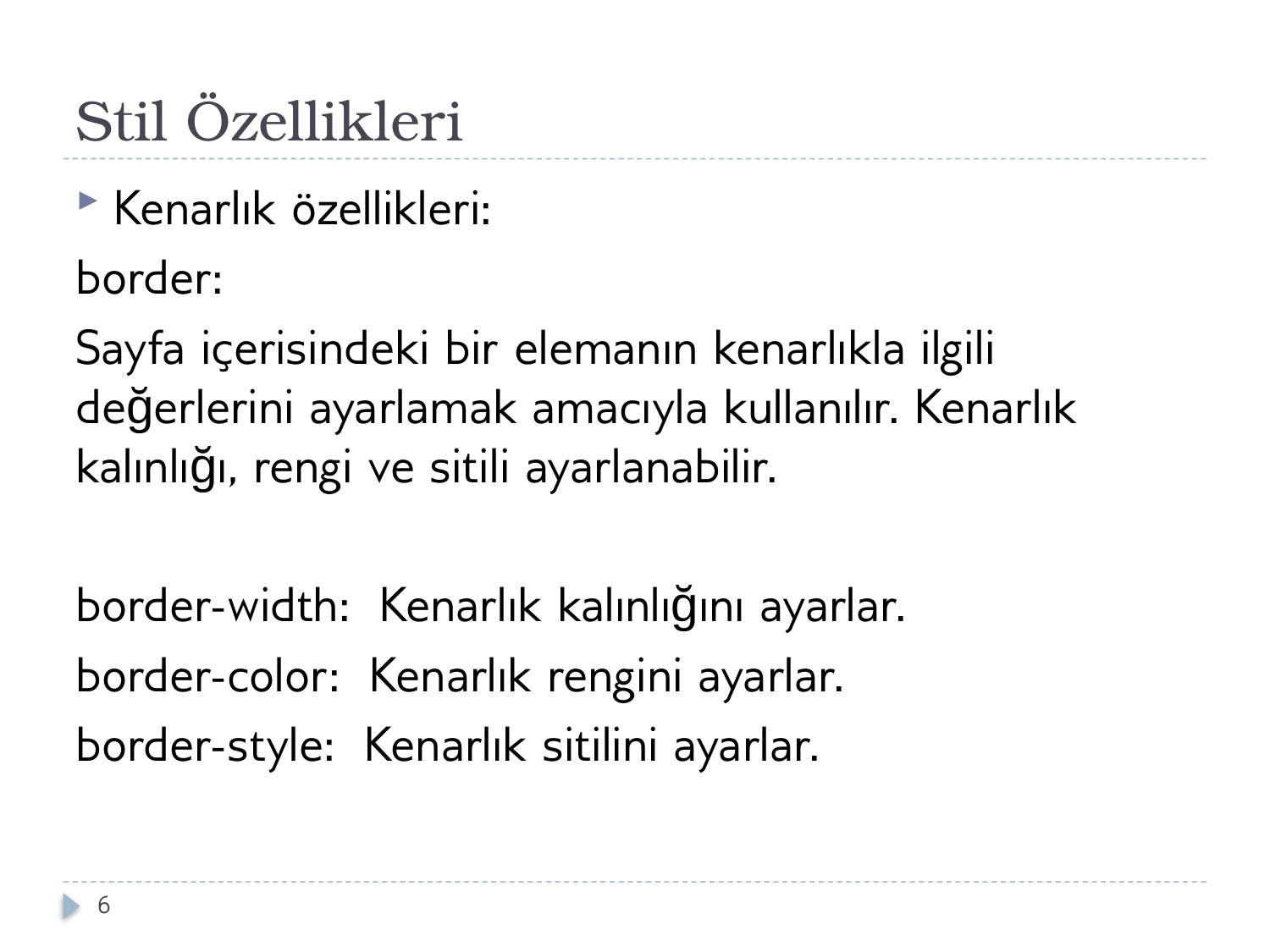

# Stil Özellikleri
Kenarlık özellikleri:
border:
Sayfa içerisindeki bir elemanın kenarlıkla ilgili değerlerini ayarlamak amacıyla kullanılır. Kenarlık kalınlığı, rengi ve sitili ayarlanabilir.

border-width:  Kenarlık kalınlığını ayarlar.
border-color:  Kenarlık rengini ayarlar.
border-style:  Kenarlık sitilini ayarlar.
6